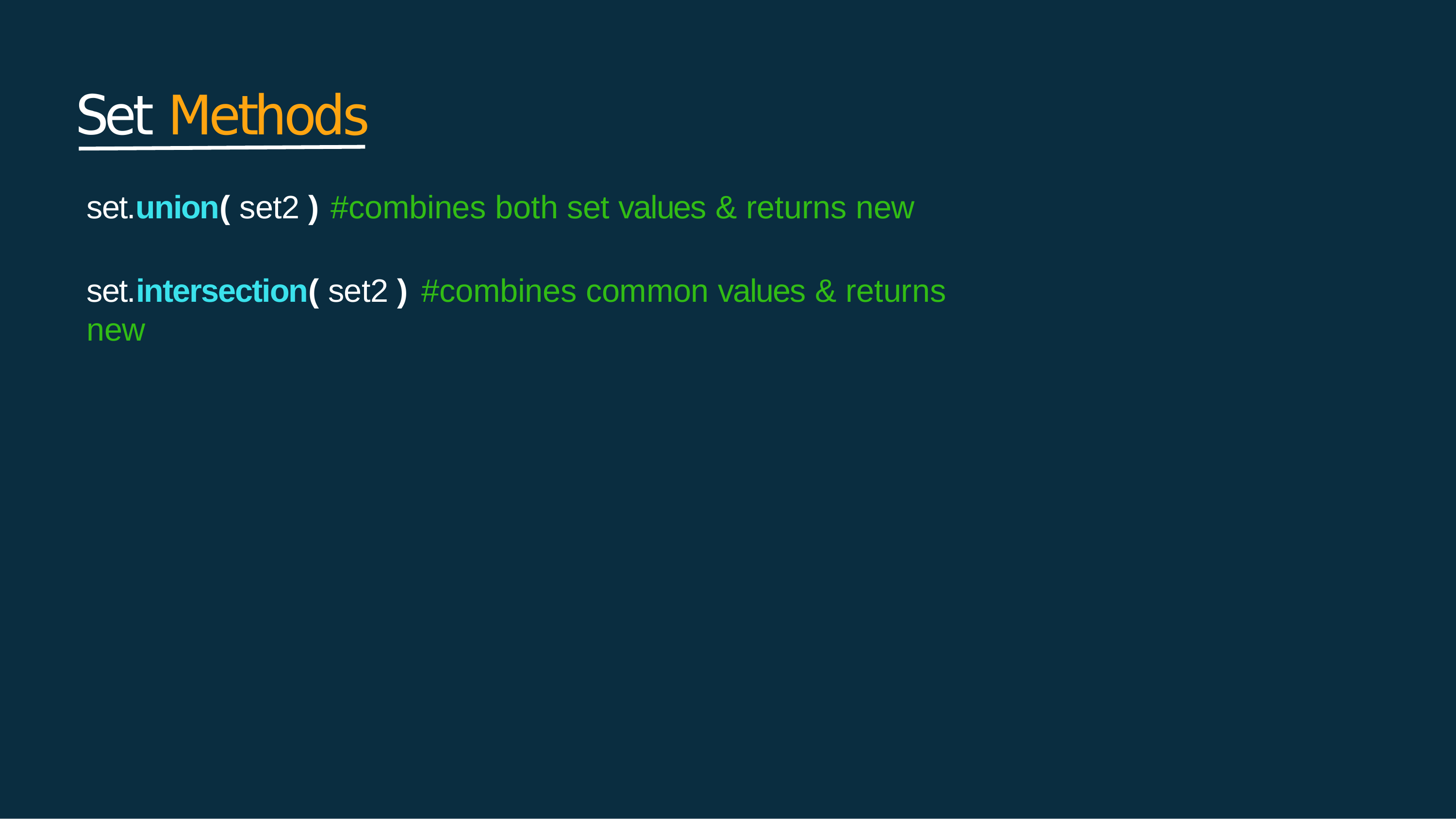

# Set Methods

set.union( set2 )	#combines both set values & returns new

set.intersection( set2 )	#combines common values & returns new